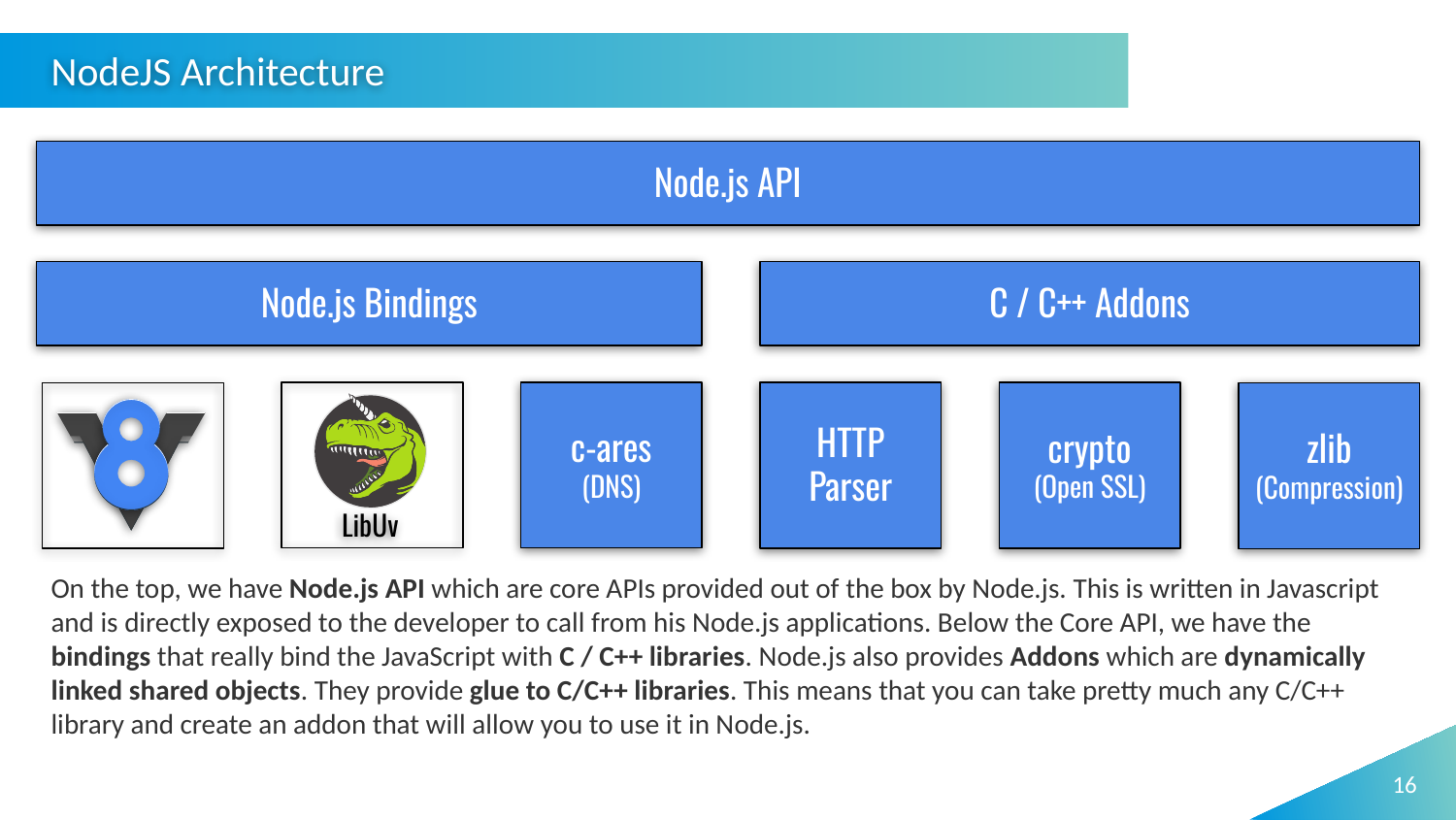

NodeJS Architecture
Node.js API
Node.js Bindings
C / C++ Addons
c-ares
(DNS)

LibUv
HTTP Parser
crypto
(Open SSL)

zlib
(Compression)
On the top, we have Node.js API which are core APIs provided out of the box by Node.js. This is written in Javascript and is directly exposed to the developer to call from his Node.js applications. Below the Core API, we have the bindings that really bind the JavaScript with C / C++ libraries. Node.js also provides Addons which are dynamically linked shared objects. They provide glue to C/C++ libraries. This means that you can take pretty much any C/C++ library and create an addon that will allow you to use it in Node.js.

16